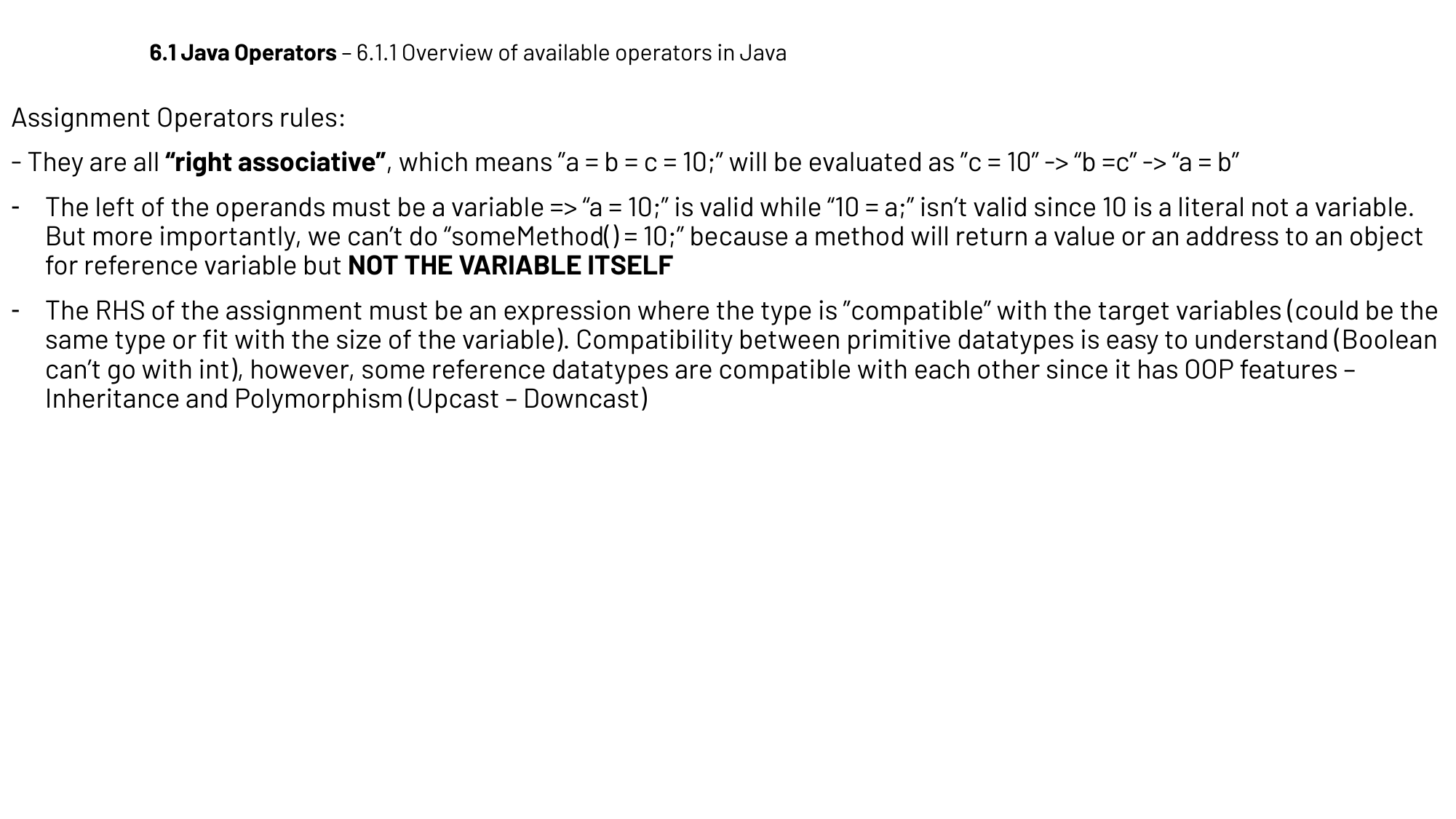

6.1 Java Operators – 6.1.1 Overview of available operators in Java

Assignment Operators rules:
- They are all “right associative”, which means ”a = b = c = 10;” will be evaluated as ”c = 10” -> “b =c” -> “a = b”
The left of the operands must be a variable => “a = 10;” is valid while “10 = a;” isn’t valid since 10 is a literal not a variable. But more importantly, we can’t do “someMethod() = 10;” because a method will return a value or an address to an object for reference variable but NOT THE VARIABLE ITSELF
The RHS of the assignment must be an expression where the type is ”compatible” with the target variables (could be the same type or fit with the size of the variable). Compatibility between primitive datatypes is easy to understand (Boolean can’t go with int), however, some reference datatypes are compatible with each other since it has OOP features – Inheritance and Polymorphism (Upcast – Downcast)